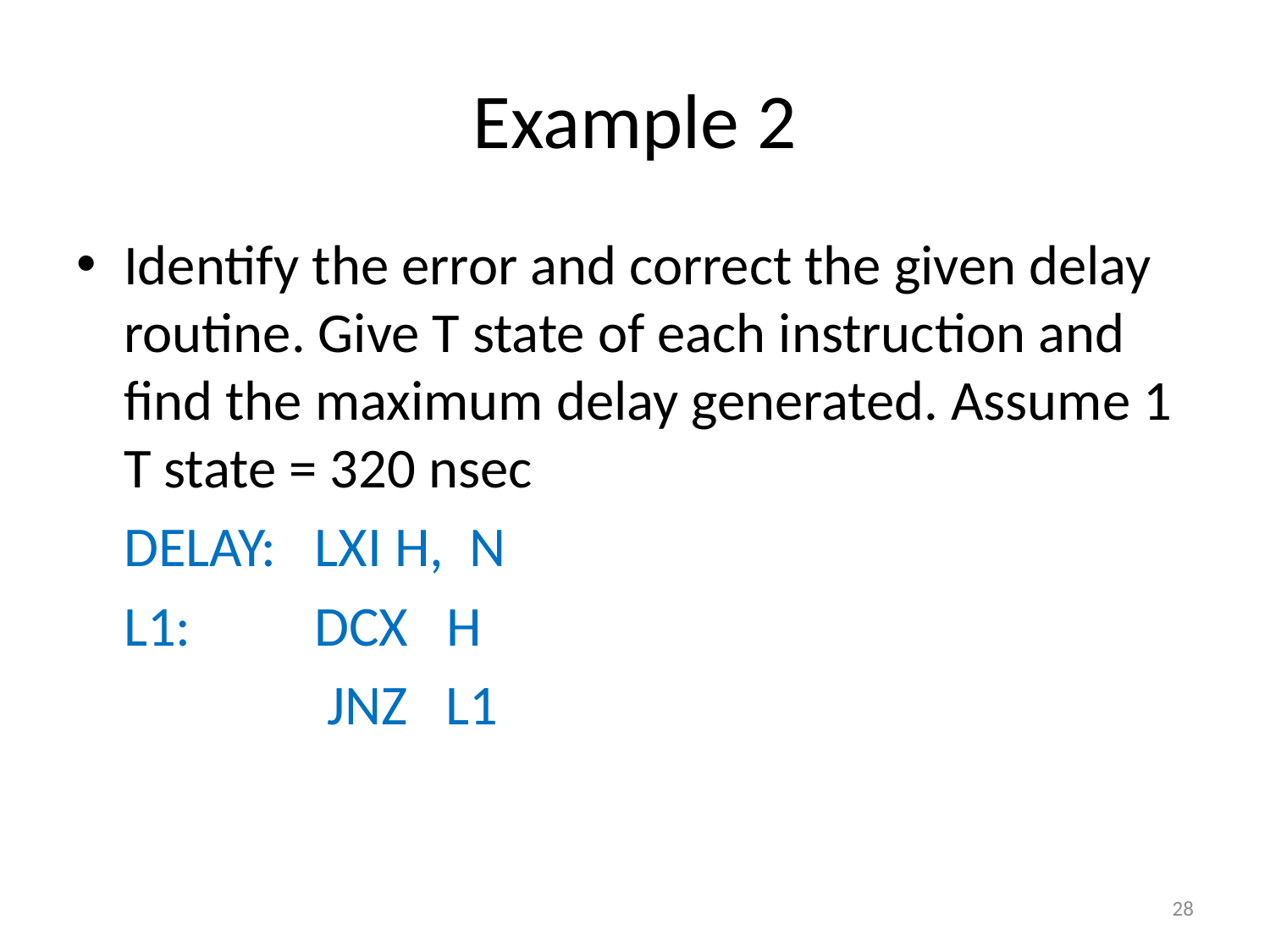

# Example 2
Identify the error and correct the given delay routine. Give T state of each instruction and find the maximum delay generated. Assume 1 T state = 320 nsec
	DELAY:   LXI H,  N
	L1:	     DCX   H
		      JNZ   L1
28